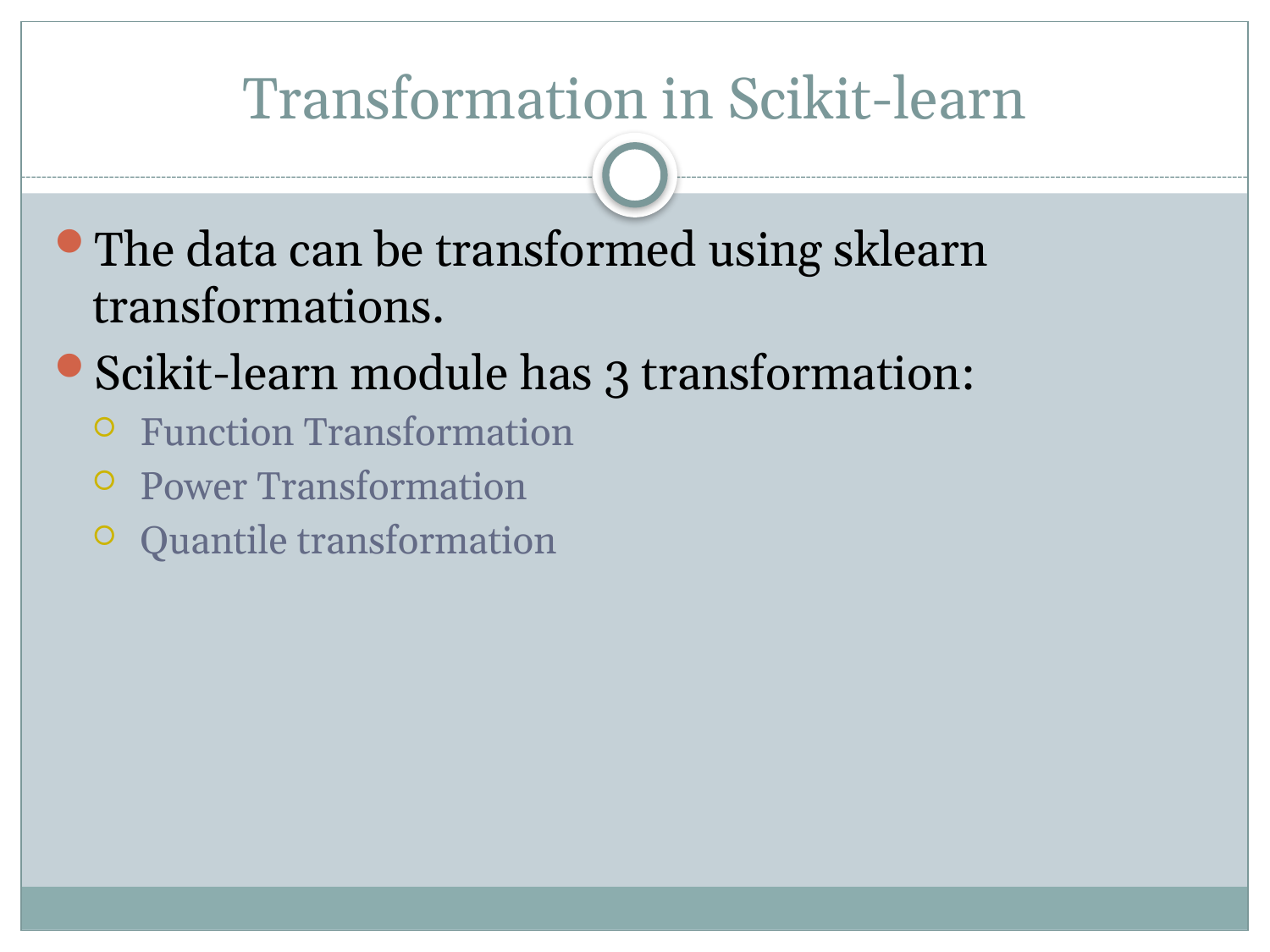

# Transformation in Scikit-learn
The data can be transformed using sklearn transformations.
Scikit-learn module has 3 transformation:
 Function Transformation
 Power Transformation
 Quantile transformation